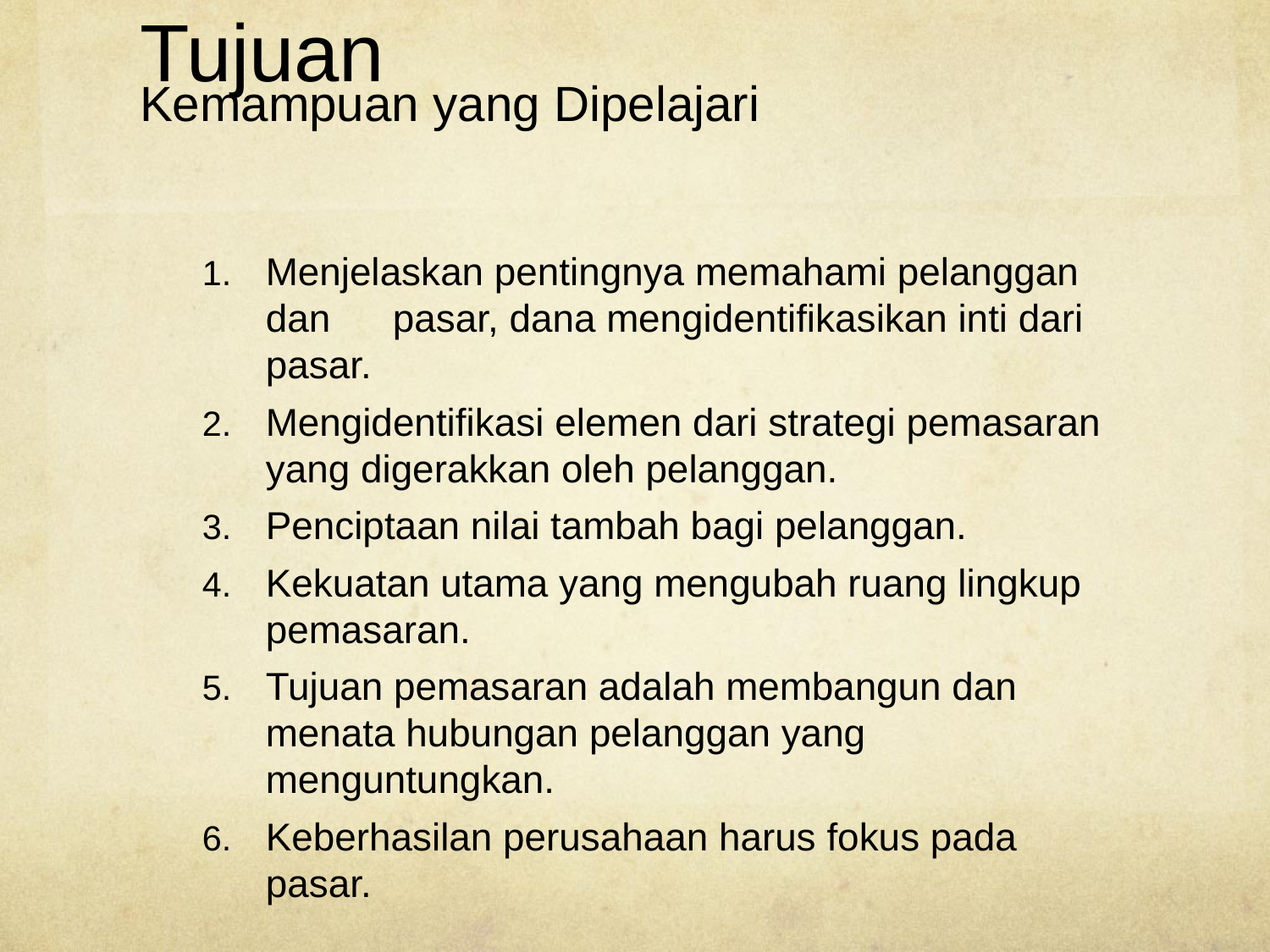

# Tujuan Kemampuan yang Dipelajari
Menjelaskan pentingnya memahami pelanggan dan 	pasar, dana mengidentifikasikan inti dari pasar.
Mengidentifikasi elemen dari strategi pemasaran yang digerakkan oleh pelanggan.
Penciptaan nilai tambah bagi pelanggan.
Kekuatan utama yang mengubah ruang lingkup pemasaran.
Tujuan pemasaran adalah membangun dan menata hubungan pelanggan yang menguntungkan.
Keberhasilan perusahaan harus fokus pada pasar.